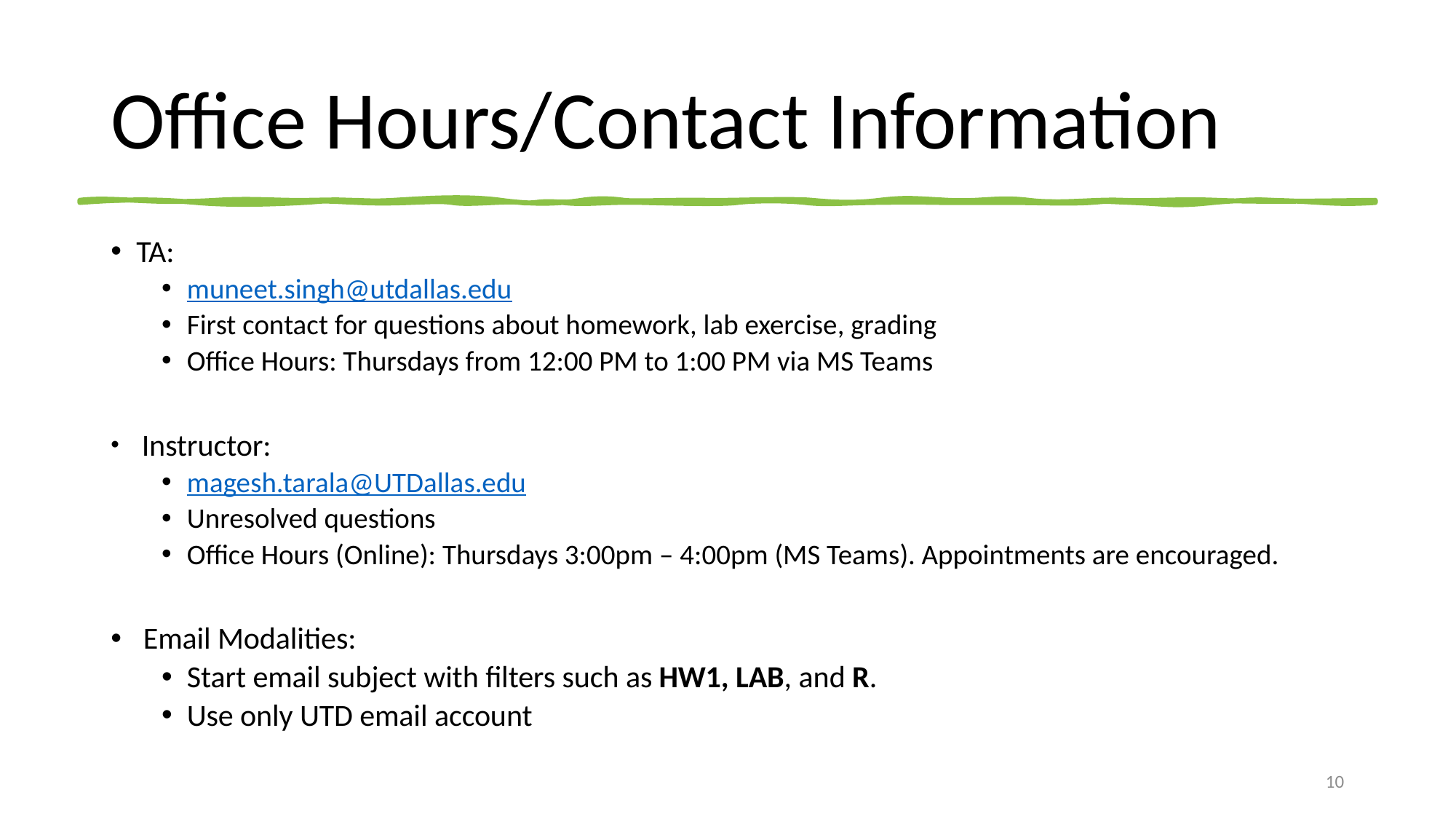

# Office Hours/Contact Information

TA:
muneet.singh@utdallas.edu
First contact for questions about homework, lab exercise, grading
Office Hours: Thursdays from 12:00 PM to 1:00 PM via MS Teams

 Instructor:
magesh.tarala@UTDallas.edu
Unresolved questions
Office Hours (Online): Thursdays 3:00pm – 4:00pm (MS Teams). Appointments are encouraged.

 Email Modalities:
Start email subject with filters such as HW1, LAB, and R.
Use only UTD email account

10